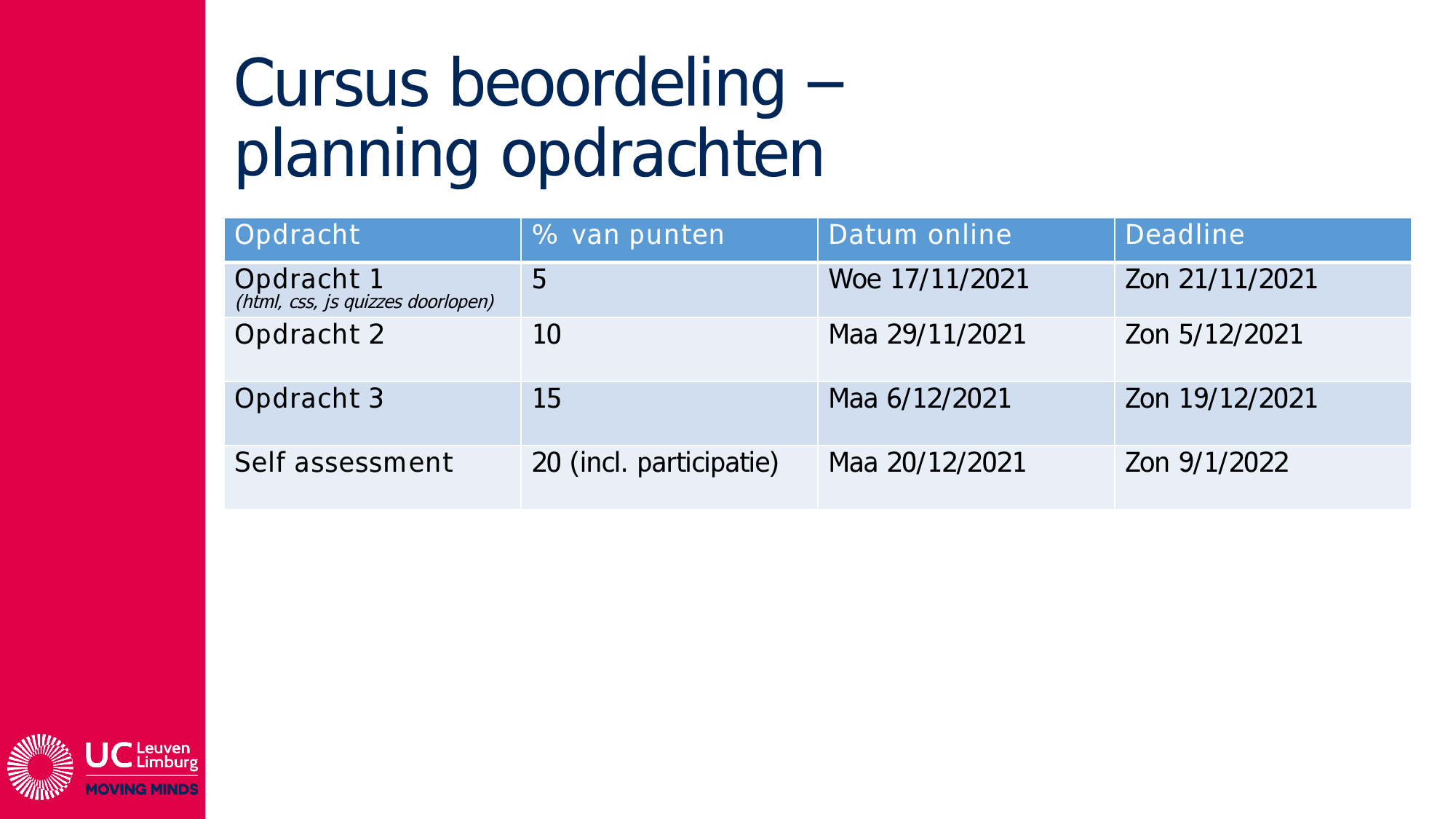

# Cursus beoordeling – planning opdrachten
| Opdracht | % van punten | Datum online | Deadline |
| --- | --- | --- | --- |
| Opdracht 1 (html, css, js quizzes doorlopen) | 5 | Woe 17/11/2021 | Zon 21/11/2021 |
| Opdracht 2 | 10 | Maa 29/11/2021 | Zon 5/12/2021 |
| Opdracht 3 | 15 | Maa 6/12/2021 | Zon 19/12/2021 |
| Self assessment | 20 (incl. participatie) | Maa 20/12/2021 | Zon 9/1/2022 |